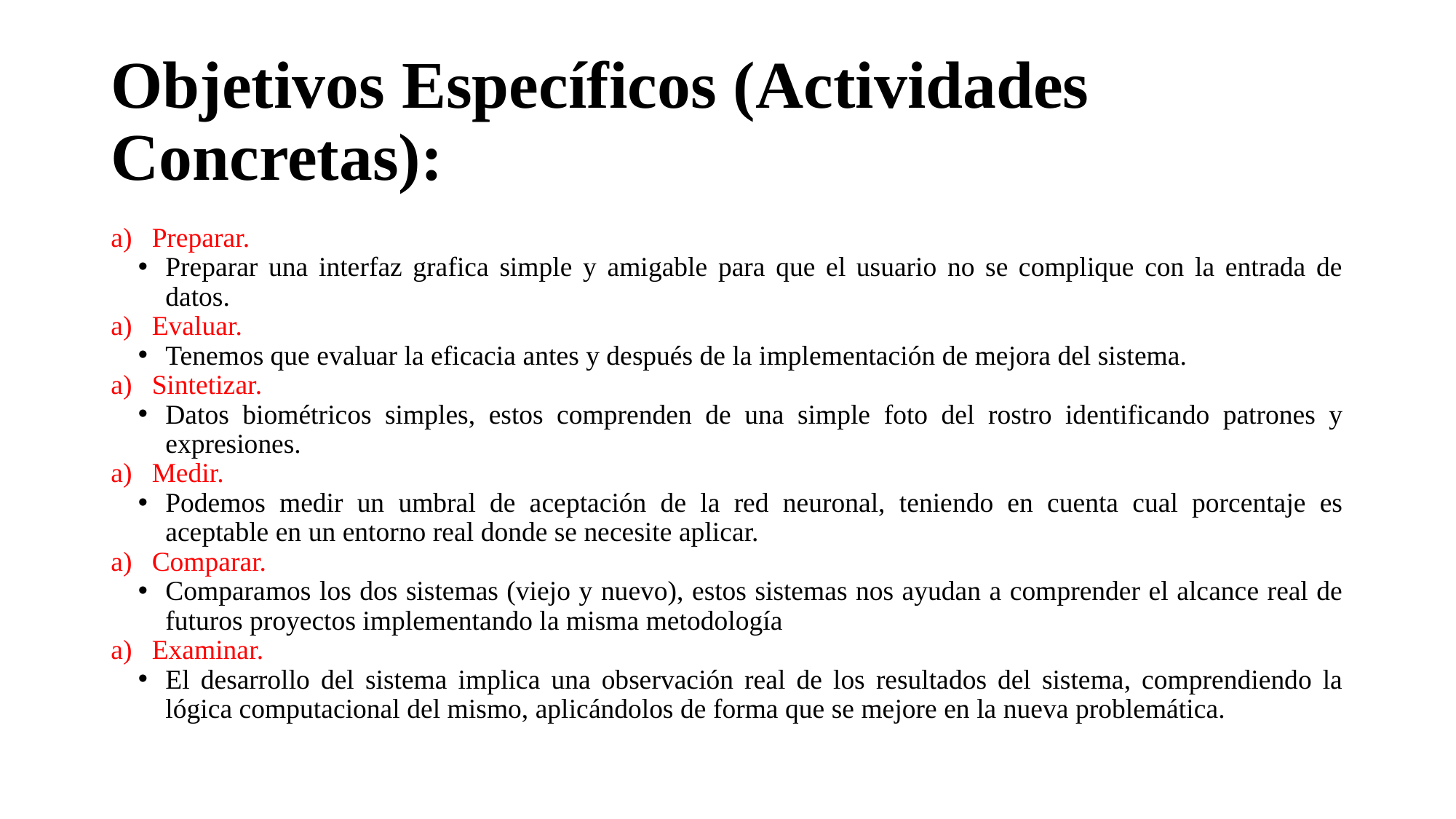

# Objetivos Específicos (Actividades Concretas):
Preparar.
Preparar una interfaz grafica simple y amigable para que el usuario no se complique con la entrada de datos.
Evaluar.
Tenemos que evaluar la eficacia antes y después de la implementación de mejora del sistema.
Sintetizar.
Datos biométricos simples, estos comprenden de una simple foto del rostro identificando patrones y expresiones.
Medir.
Podemos medir un umbral de aceptación de la red neuronal, teniendo en cuenta cual porcentaje es aceptable en un entorno real donde se necesite aplicar.
Comparar.
Comparamos los dos sistemas (viejo y nuevo), estos sistemas nos ayudan a comprender el alcance real de futuros proyectos implementando la misma metodología
Examinar.
El desarrollo del sistema implica una observación real de los resultados del sistema, comprendiendo la lógica computacional del mismo, aplicándolos de forma que se mejore en la nueva problemática.